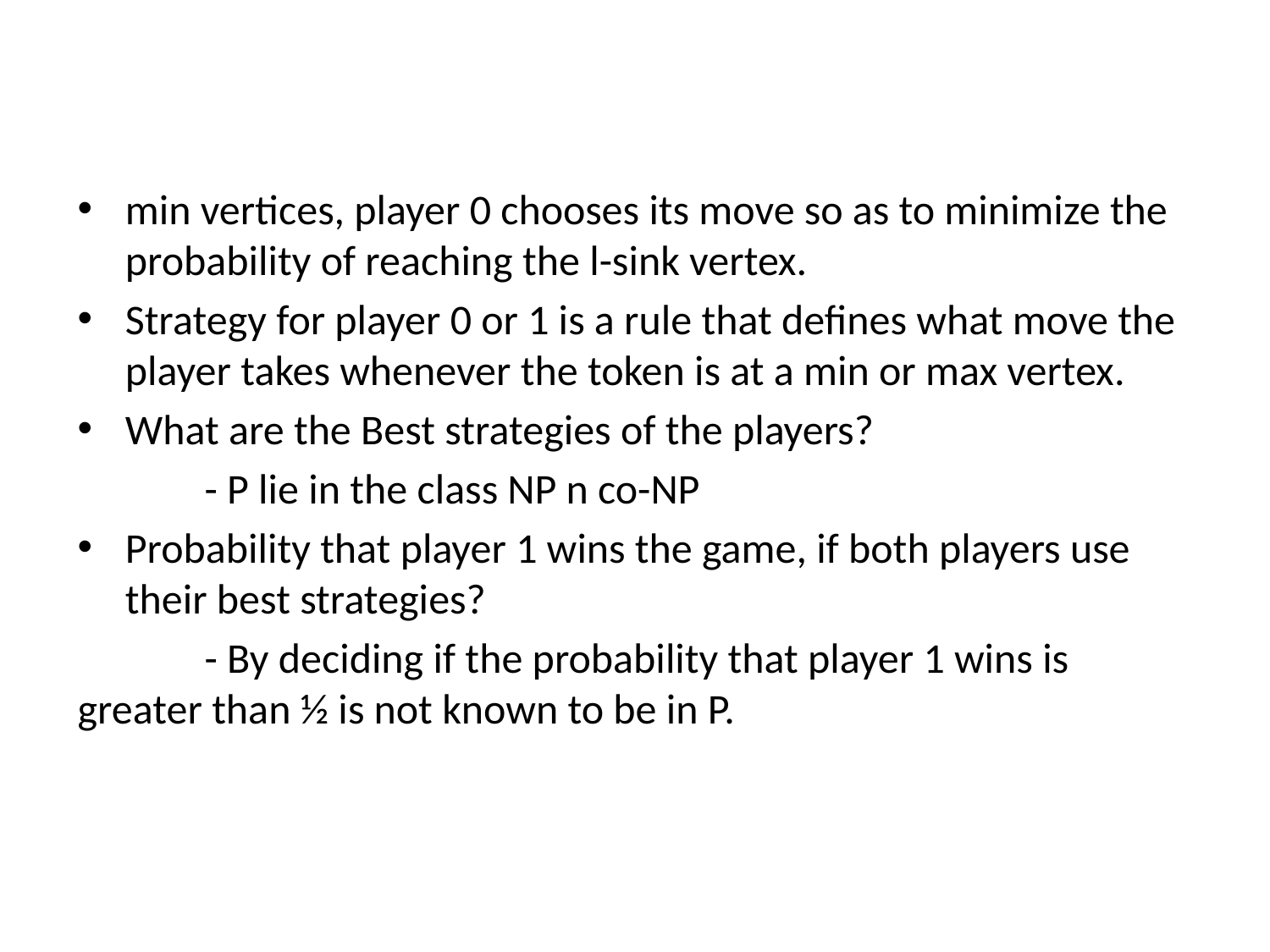

min vertices, player 0 chooses its move so as to minimize the probability of reaching the l-sink vertex.
Strategy for player 0 or 1 is a rule that defines what move the player takes whenever the token is at a min or max vertex.
What are the Best strategies of the players?
	- P lie in the class NP n co-NP
Probability that player 1 wins the game, if both players use their best strategies?
	- By deciding if the probability that player 1 wins is       greater than ½ is not known to be in P.